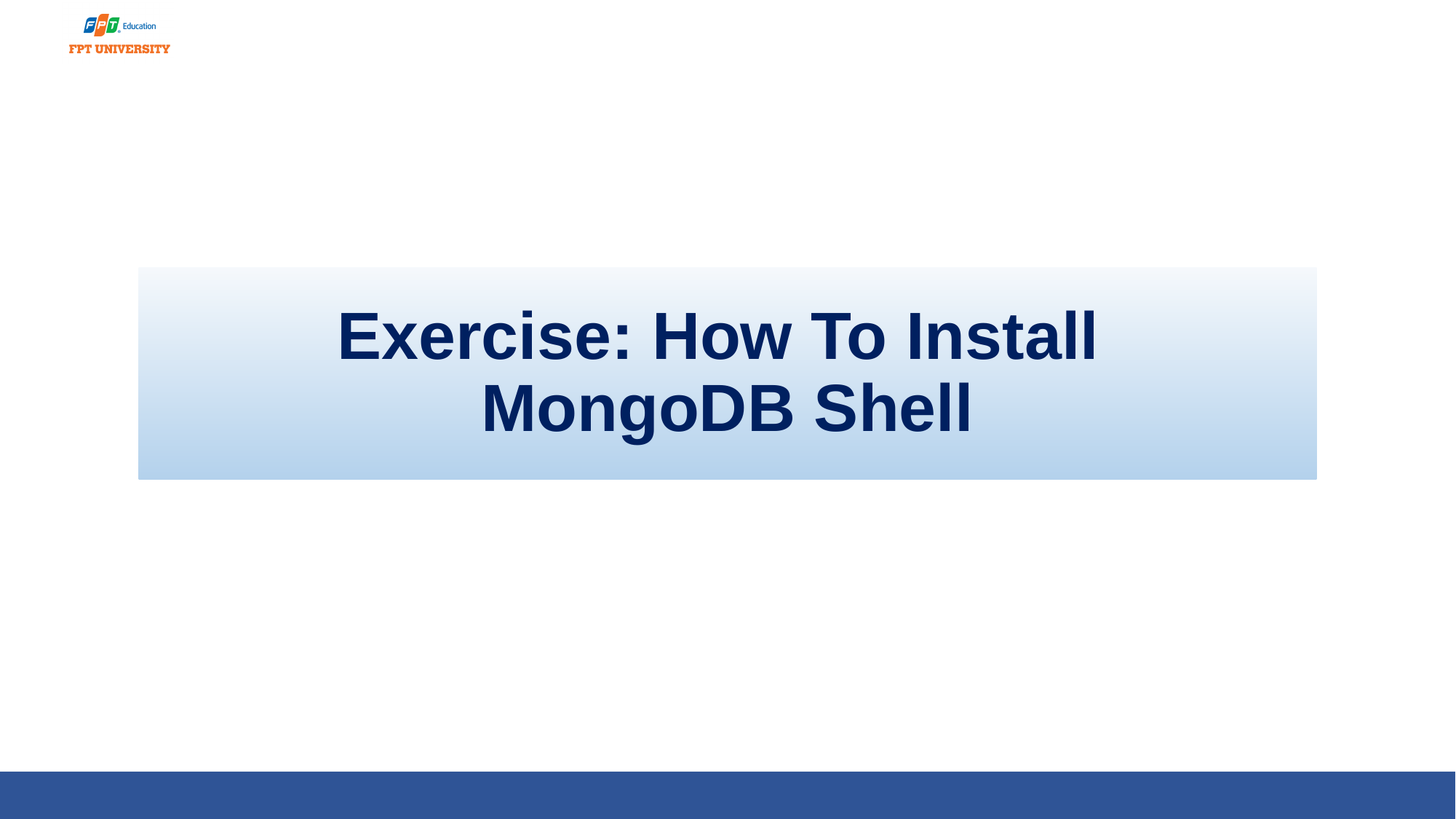

# Exercise: How To Install MongoDB Shell